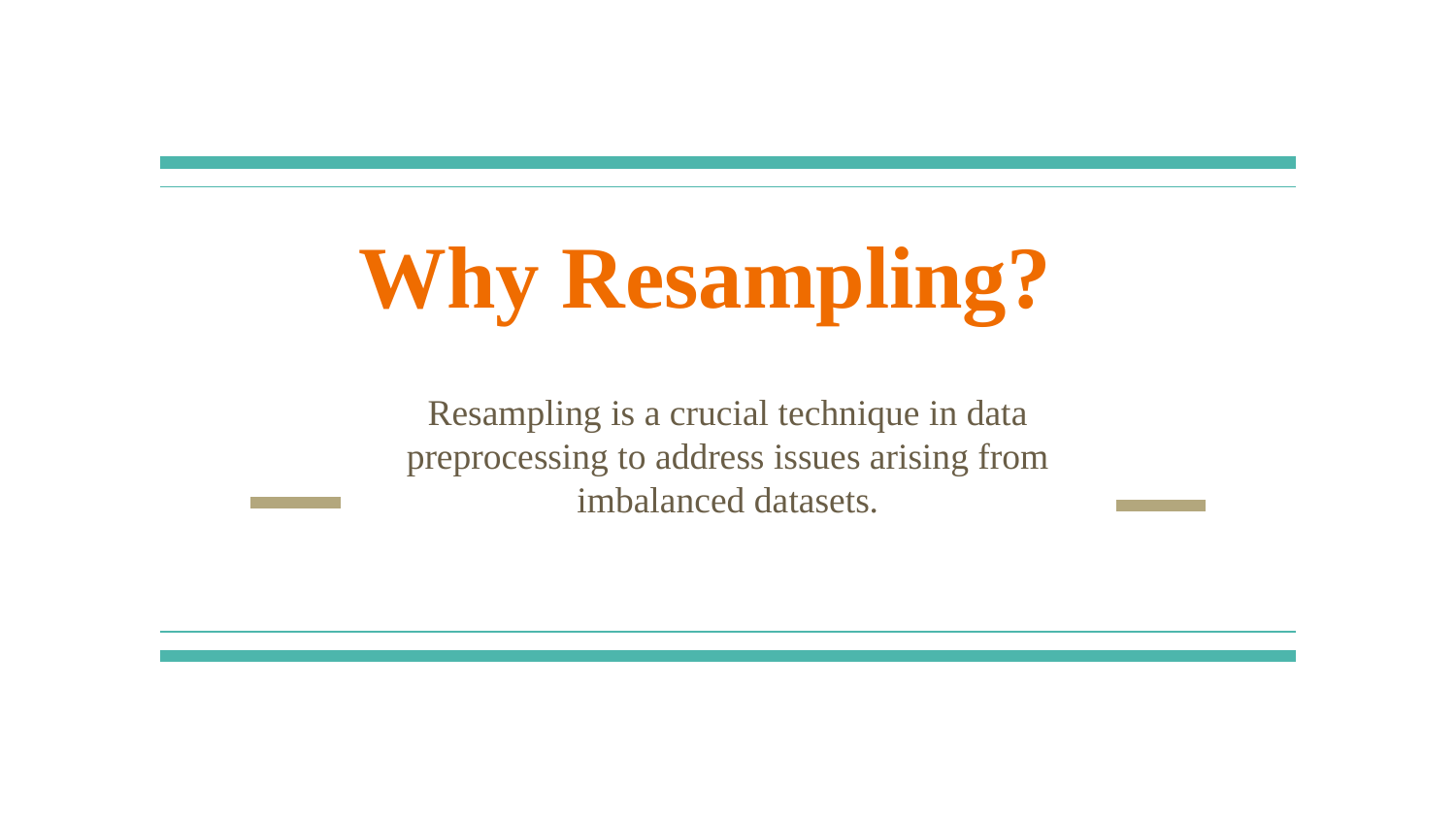

# Why Resampling?

Resampling is a crucial technique in data preprocessing to address issues arising from imbalanced datasets.